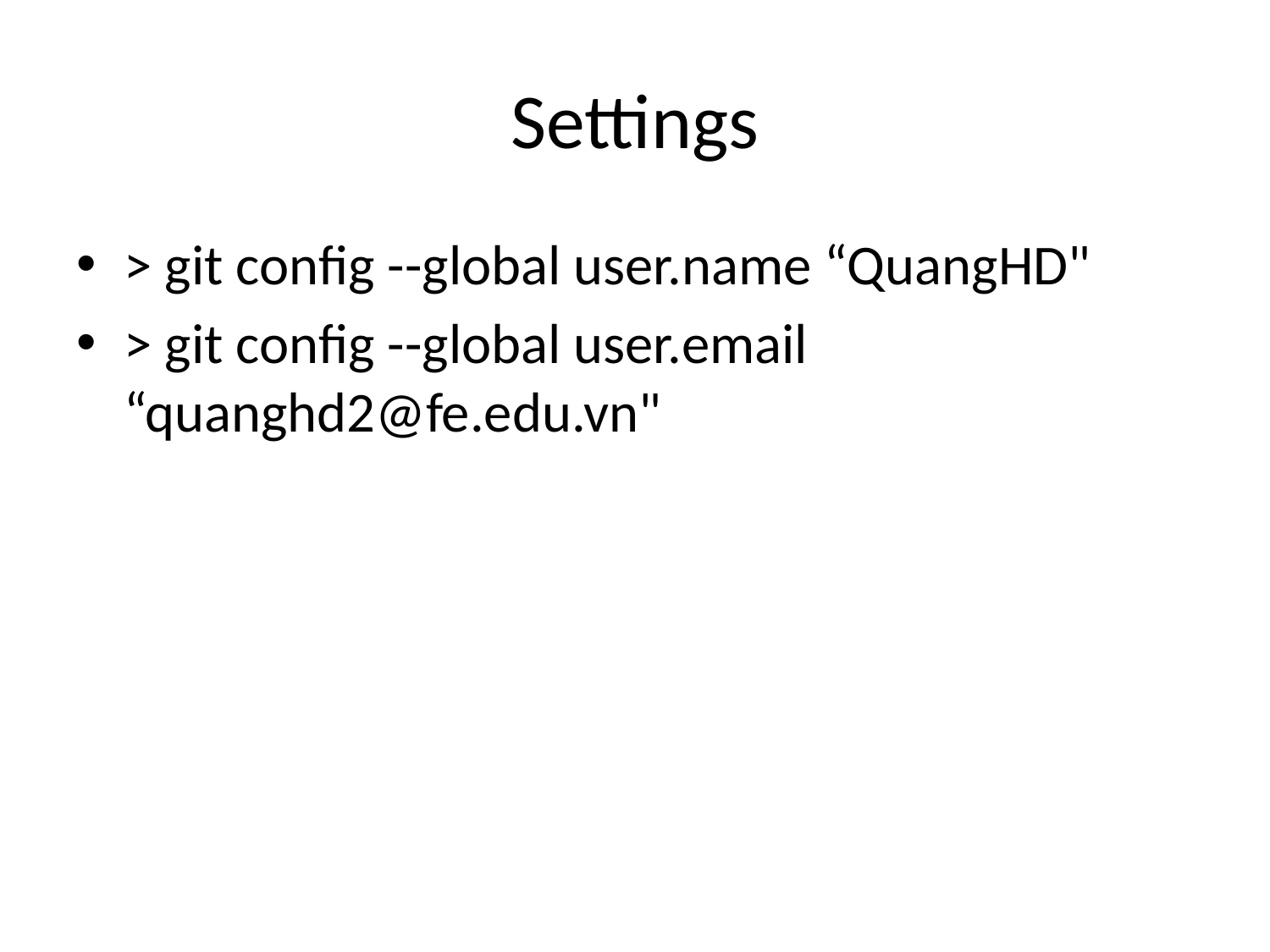

# Settings
> git config --global user.name “QuangHD"
> git config --global user.email “quanghd2@fe.edu.vn"